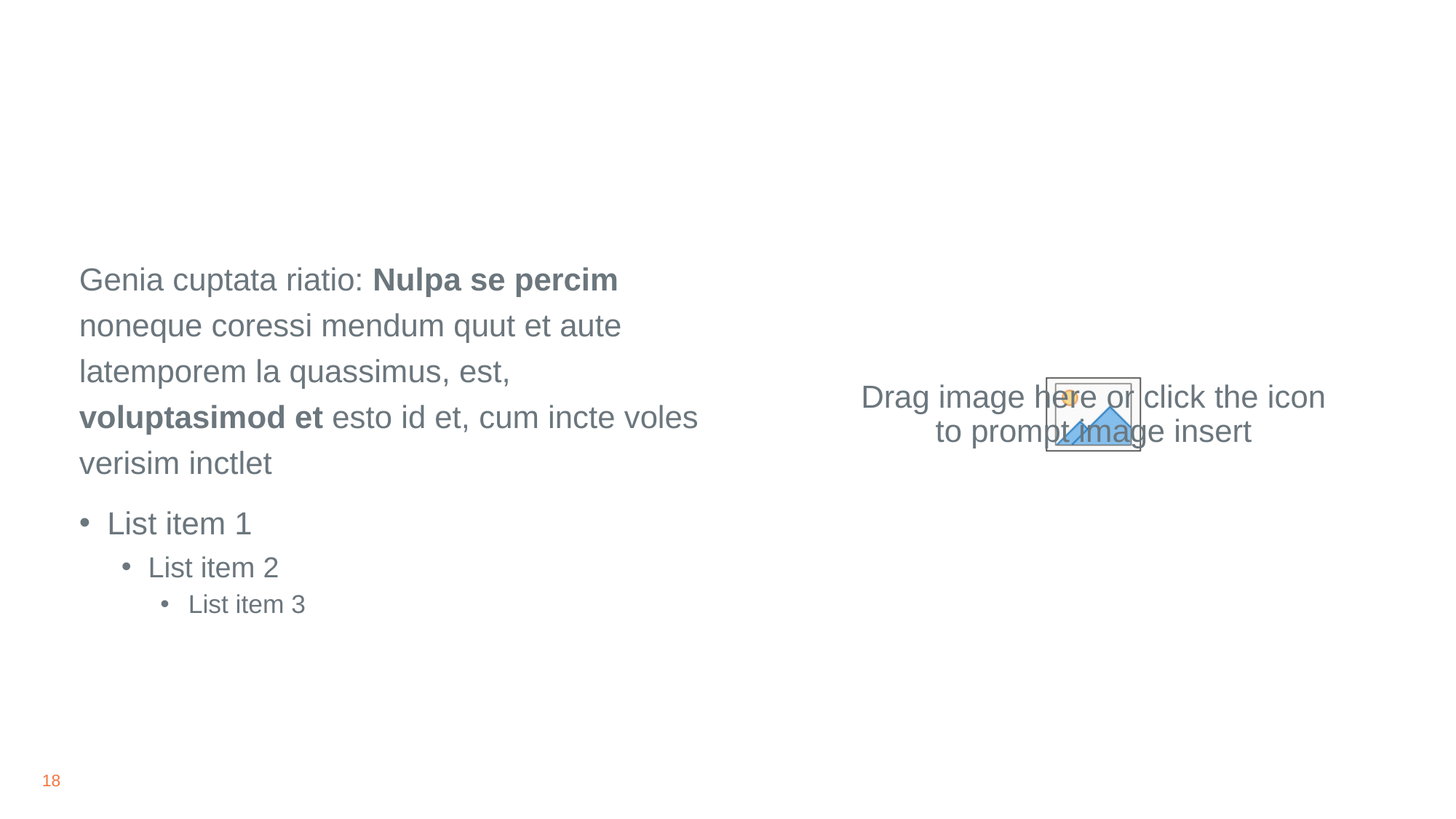

#

Genia cuptata riatio: Nulpa se percim noneque coressi mendum quut et aute latemporem la quassimus, est, voluptasimod et esto id et, cum incte voles verisim inctlet
List item 1
List item 2
List item 3